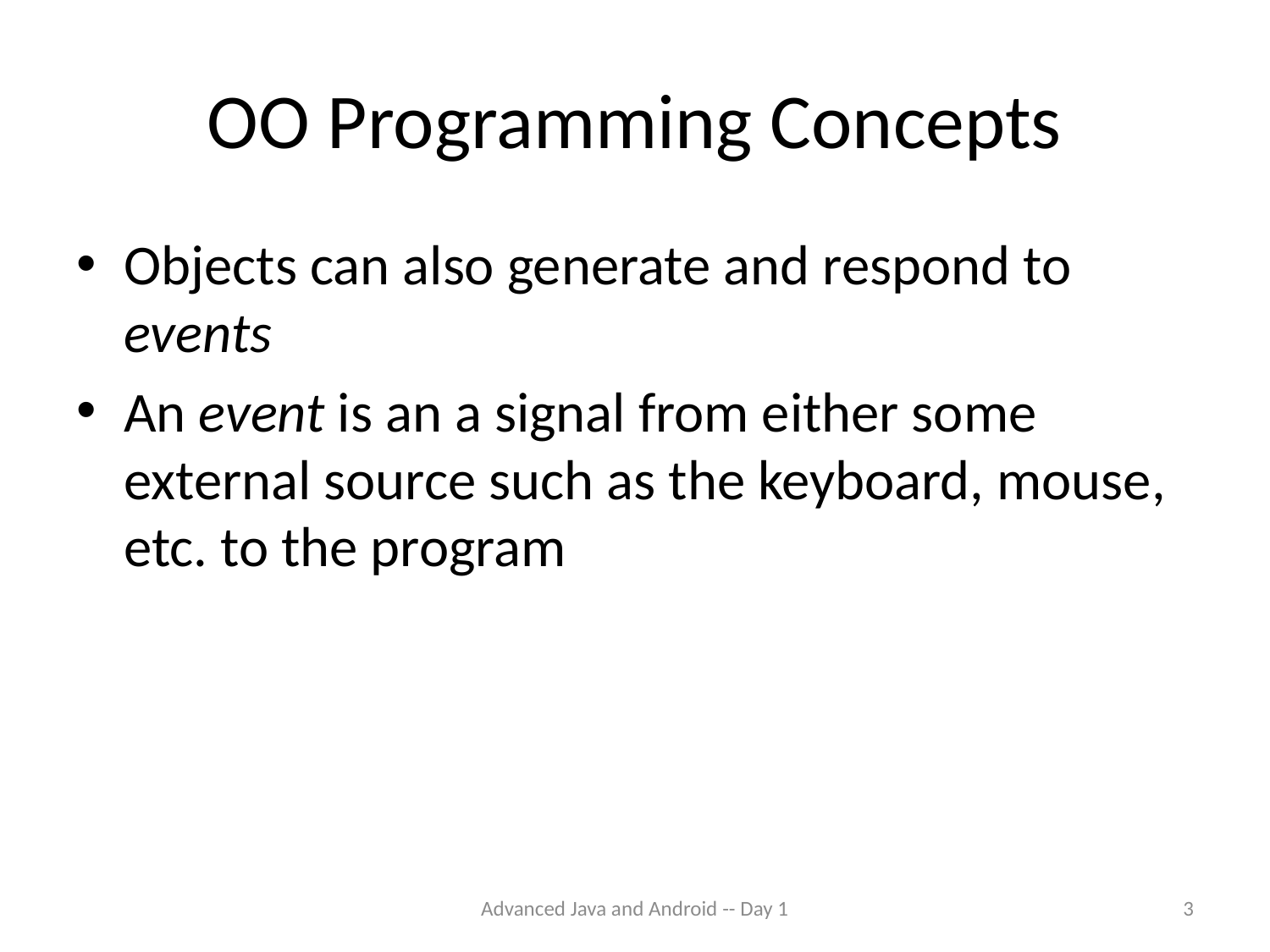

# OO Programming Concepts
Objects can also generate and respond to events
An event is an a signal from either some external source such as the keyboard, mouse, etc. to the program
Advanced Java and Android -- Day 1
3